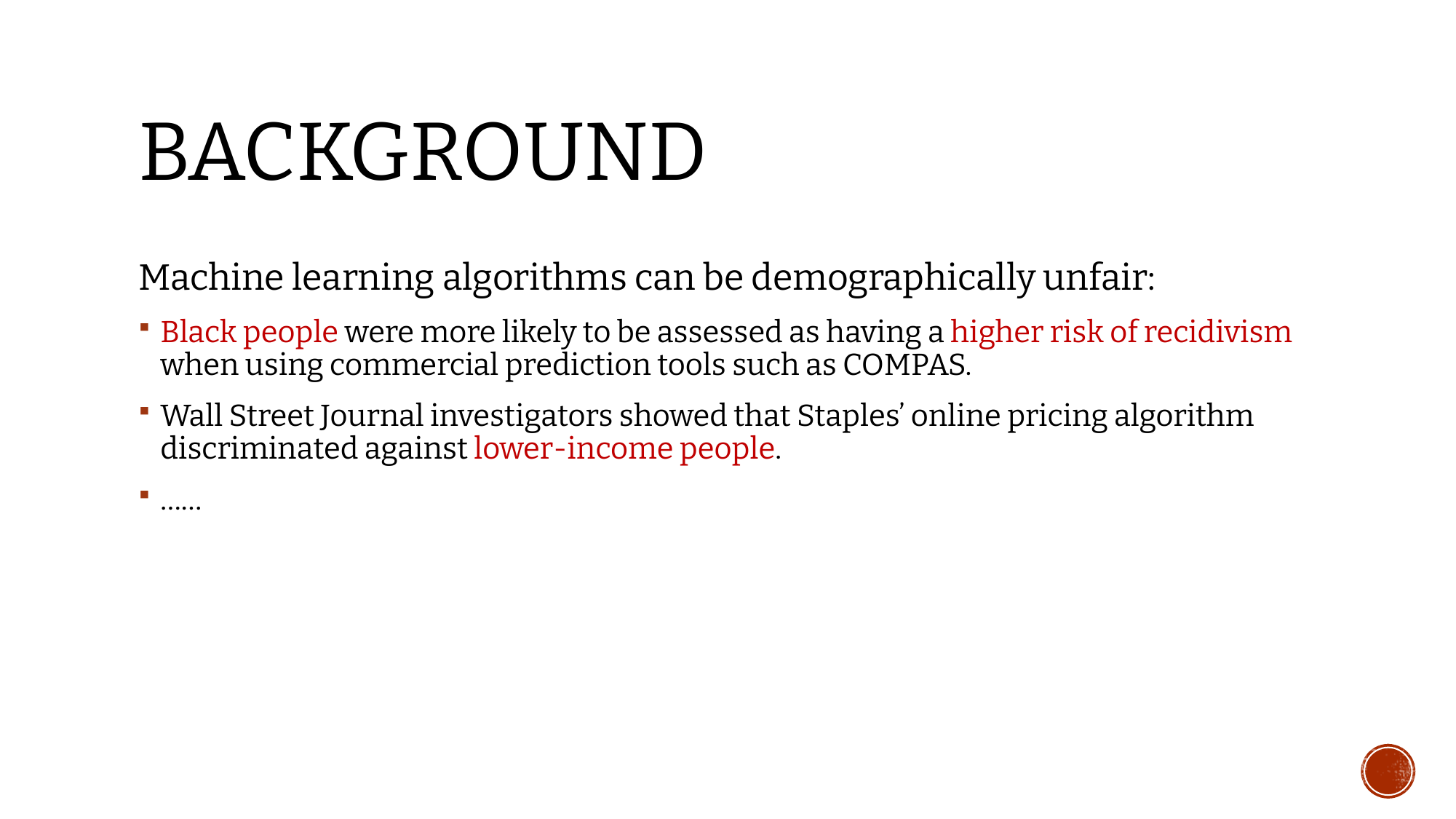

# Background
Machine learning algorithms can be demographically unfair:
Black people were more likely to be assessed as having a higher risk of recidivism when using commercial prediction tools such as COMPAS.
Wall Street Journal investigators showed that Staples’ online pricing algorithm discriminated against lower-income people.
……